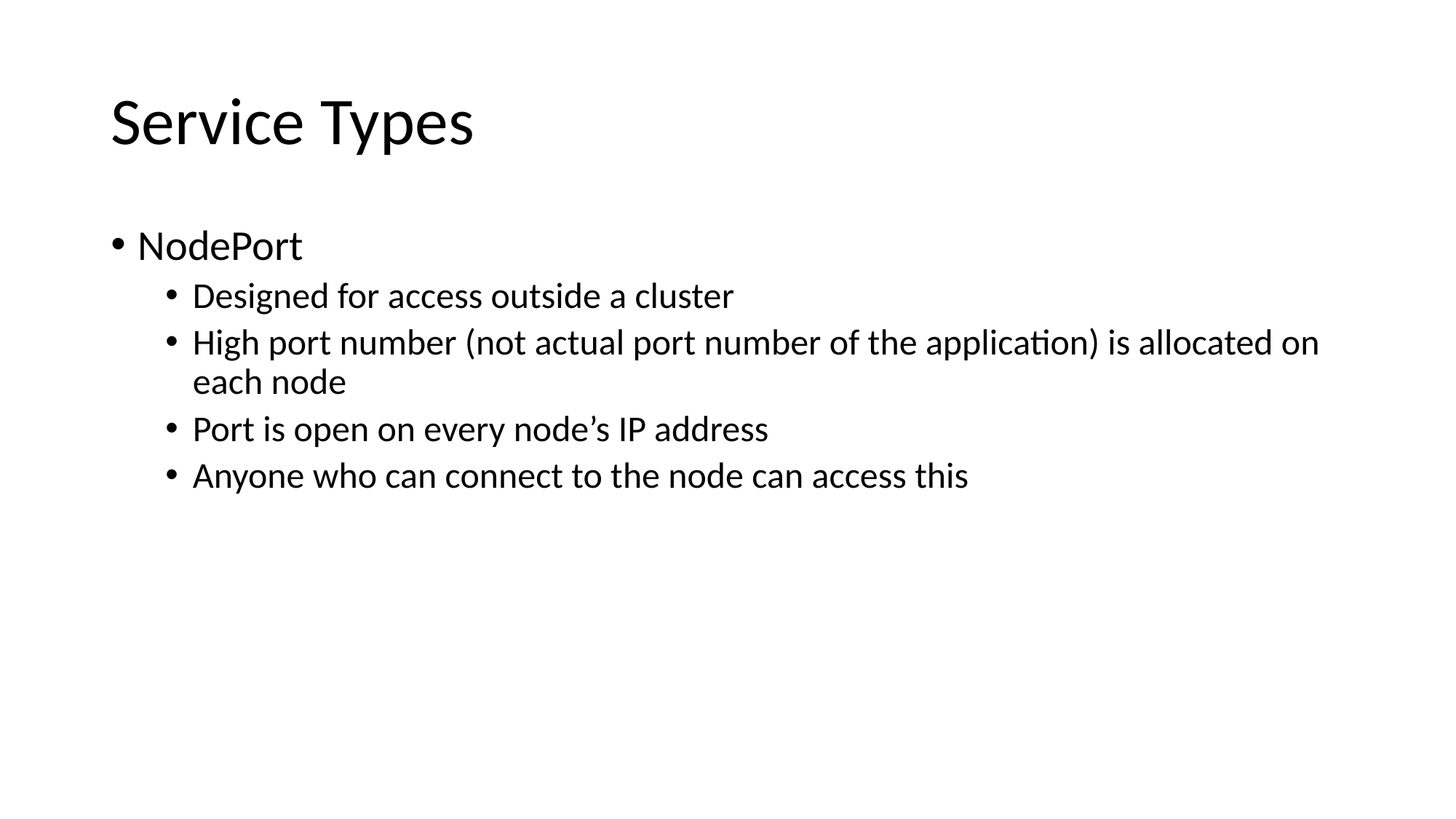

# Service Types
NodePort
Designed for access outside a cluster
High port number (not actual port number of the application) is allocated on each node
Port is open on every node’s IP address
Anyone who can connect to the node can access this